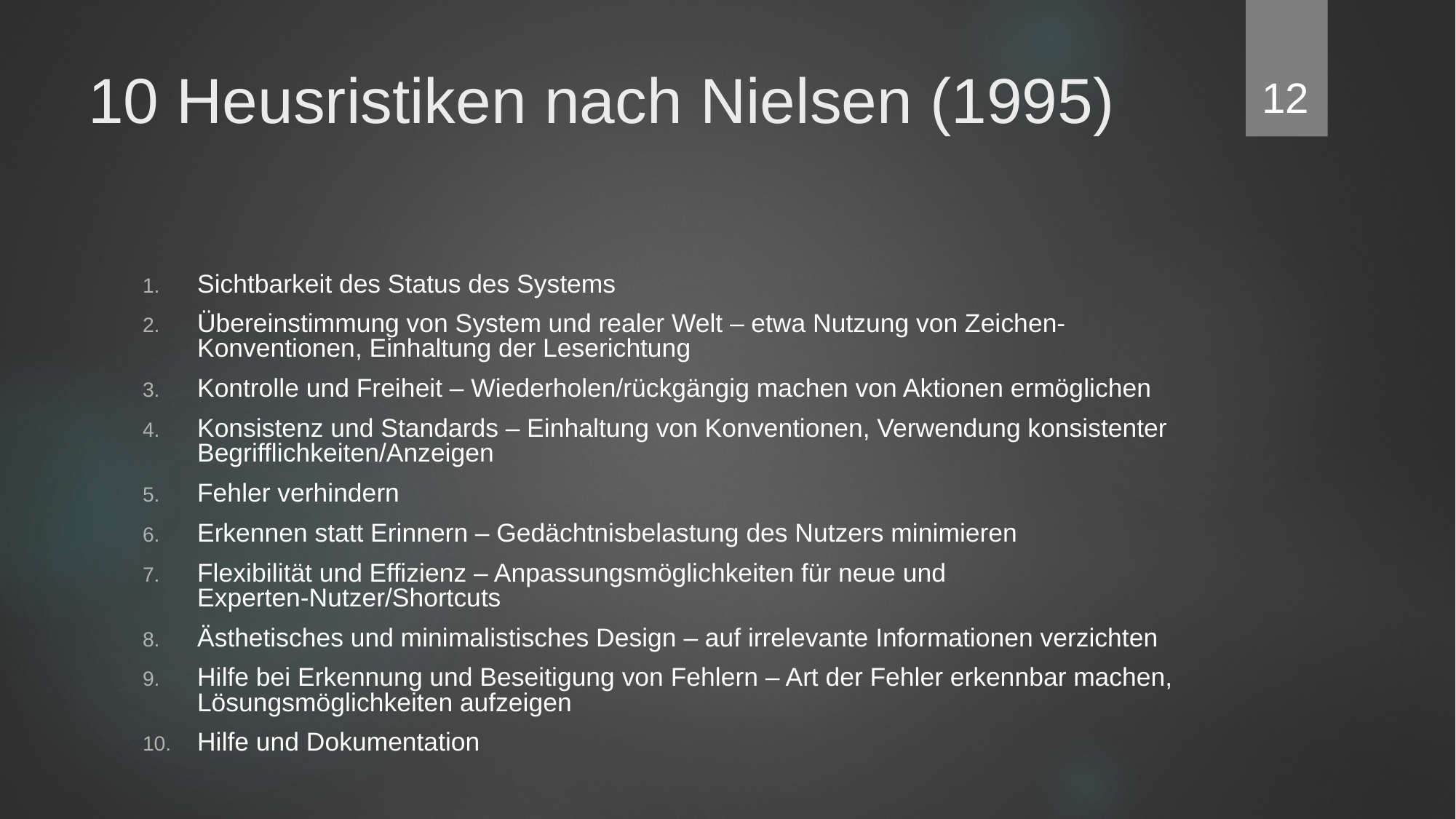

12
# 10 Heusristiken nach Nielsen (1995)

Sichtbarkeit des Status des Systems
Übereinstimmung von System und realer Welt – etwa Nutzung von Zeichen-Konventionen, Einhaltung der Leserichtung
Kontrolle und Freiheit – Wiederholen/rückgängig machen von Aktionen ermöglichen
Konsistenz und Standards – Einhaltung von Konventionen, Verwendung konsistenter Begrifflichkeiten/Anzeigen
Fehler verhindern
Erkennen statt Erinnern – Gedächtnisbelastung des Nutzers minimieren
Flexibilität und Effizienz – Anpassungsmöglichkeiten für neue und Experten-Nutzer/Shortcuts
Ästhetisches und minimalistisches Design – auf irrelevante Informationen verzichten
Hilfe bei Erkennung und Beseitigung von Fehlern – Art der Fehler erkennbar machen, Lösungsmöglichkeiten aufzeigen
Hilfe und Dokumentation